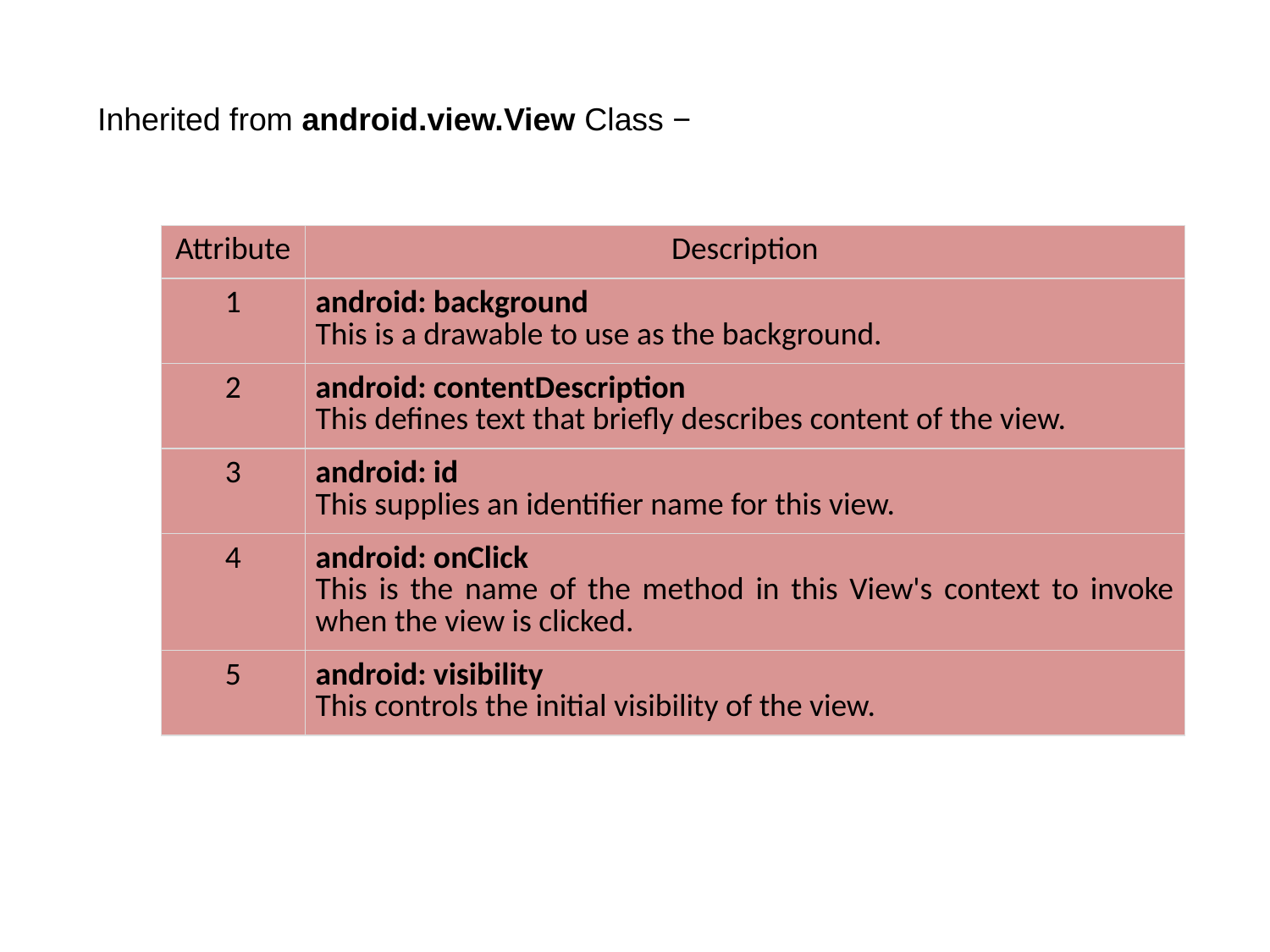

Inherited from android.view.View Class −
| Attribute | Description |
| --- | --- |
| 1 | android: background This is a drawable to use as the background. |
| 2 | android: contentDescription This defines text that briefly describes content of the view. |
| 3 | android: id This supplies an identifier name for this view. |
| 4 | android: onClick This is the name of the method in this View's context to invoke when the view is clicked. |
| 5 | android: visibility This controls the initial visibility of the view. |